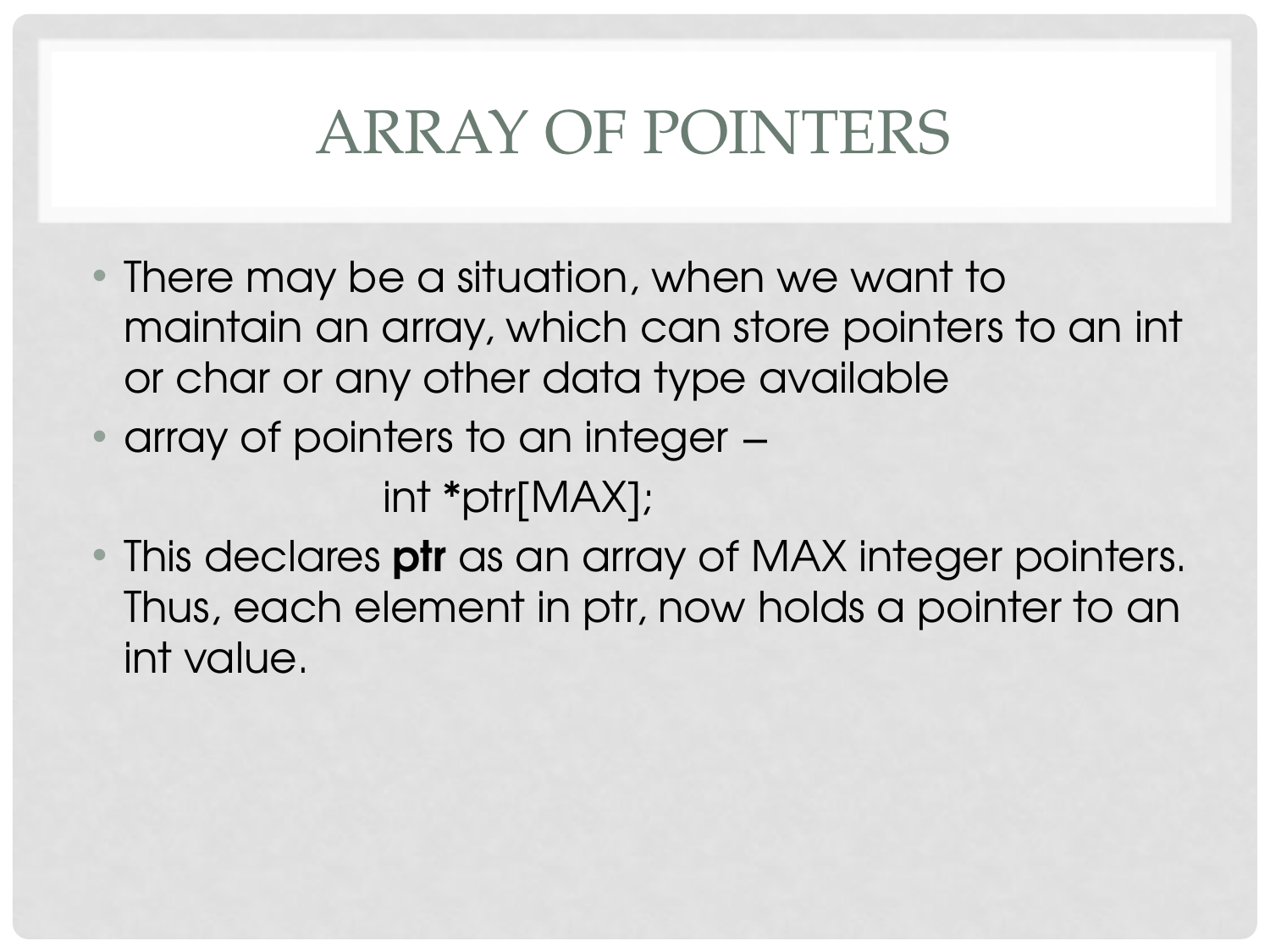

# Array of pointers
There may be a situation, when we want to maintain an array, which can store pointers to an int or char or any other data type available
array of pointers to an integer −
                         int *ptr[MAX];
This declares ptr as an array of MAX integer pointers. Thus, each element in ptr, now holds a pointer to an int value.